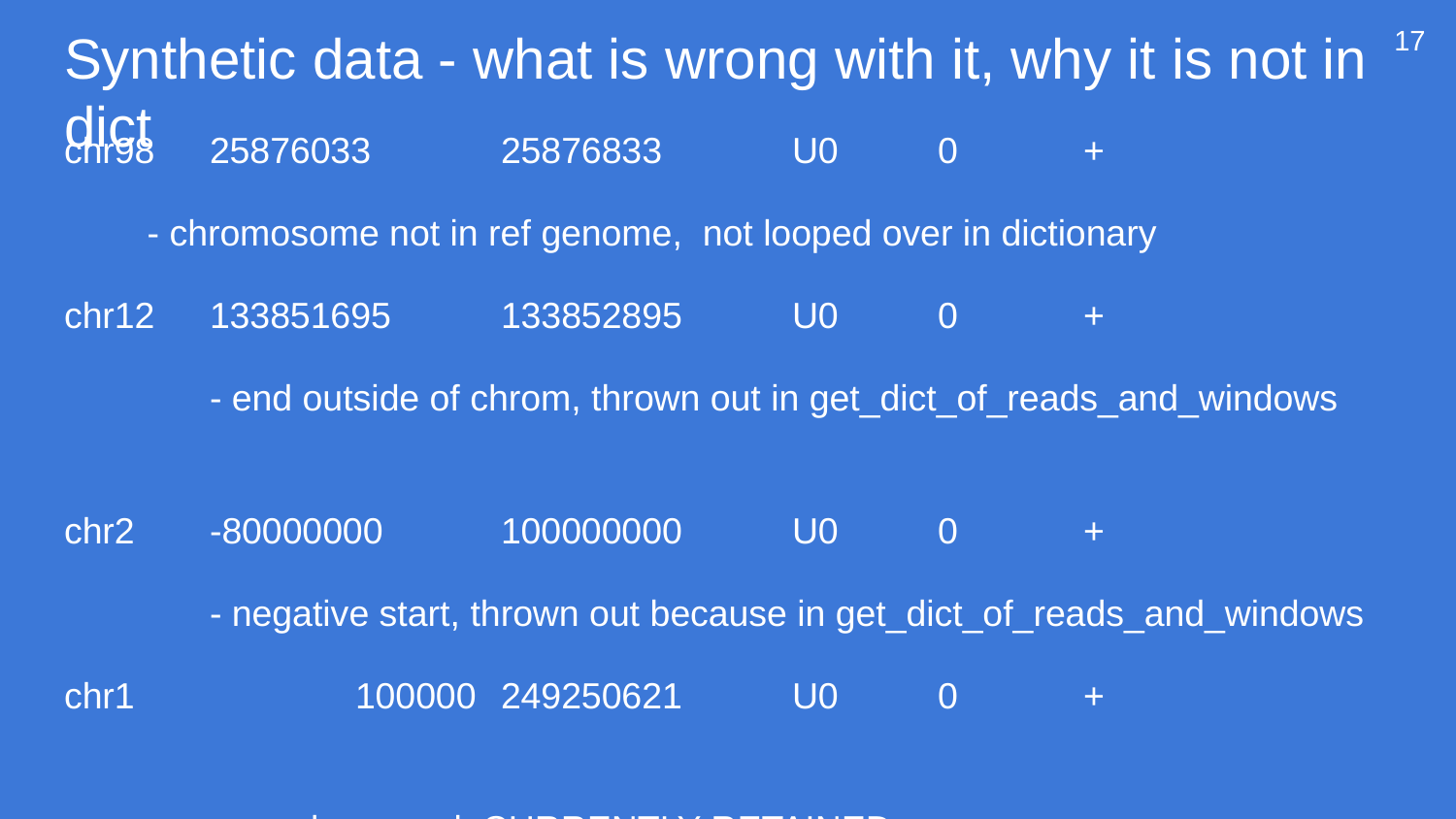

# Synthetic data - what is wrong with it, why it is not in dict
17
chr98	25876033	25876833	U0	0	+
 - chromosome not in ref genome,  not looped over in dictionary
chr12	133851695	133852895	U0	0	+
 	- end outside of chrom, thrown out in get_dict_of_reads_and_windows
chr2 	-80000000	100000000	U0	0	+
 	- negative start, thrown out because in get_dict_of_reads_and_windows
chr1		100000	249250621	U0	0	+
  	- very long read, CURRENTLY RETAINED